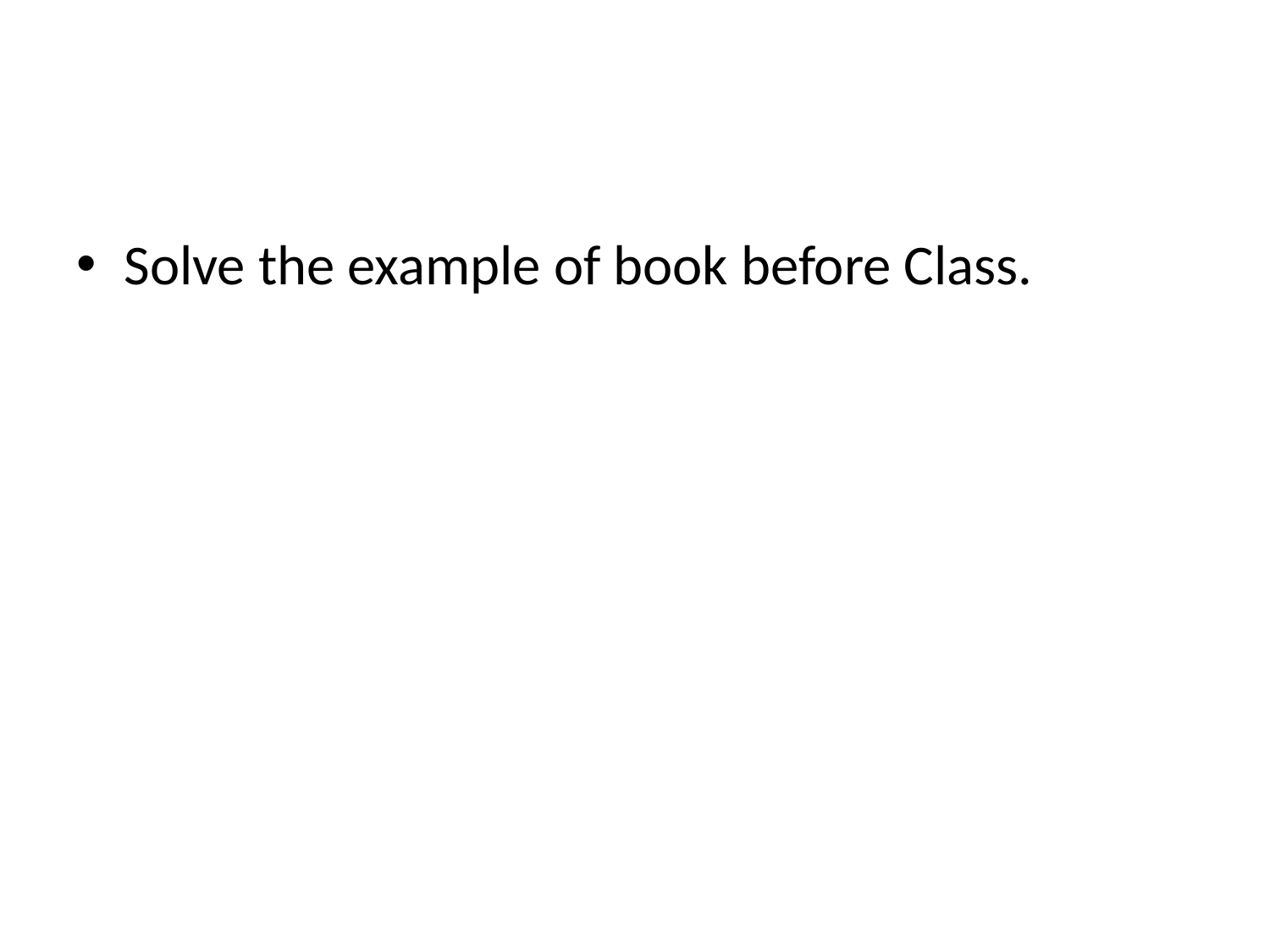

#
Solve the example of book before Class.